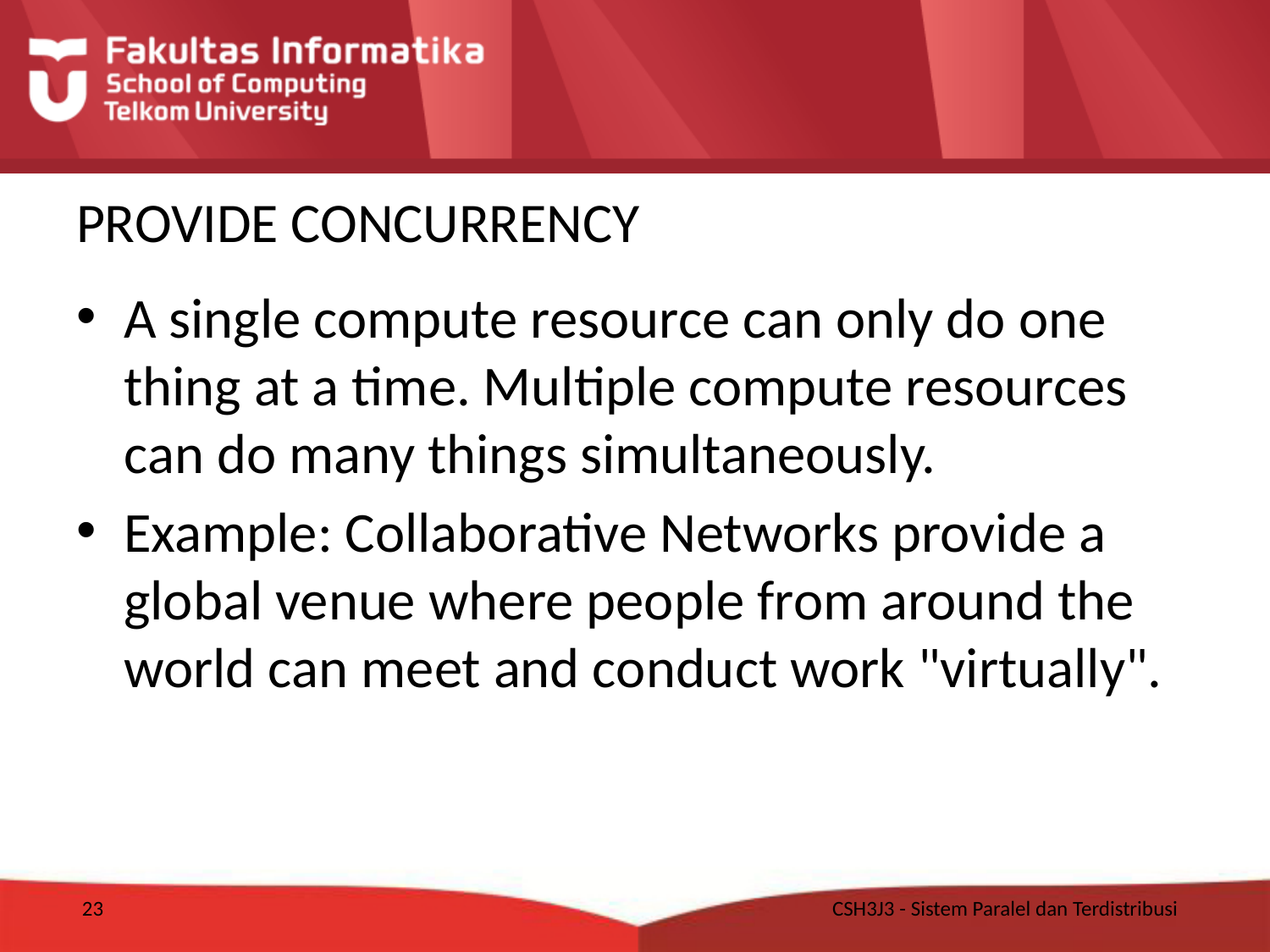

# PROVIDE CONCURRENCY
A single compute resource can only do one thing at a time. Multiple compute resources can do many things simultaneously.
Example: Collaborative Networks provide a global venue where people from around the world can meet and conduct work "virtually".

23
CSH3J3 - Sistem Paralel dan Terdistribusi